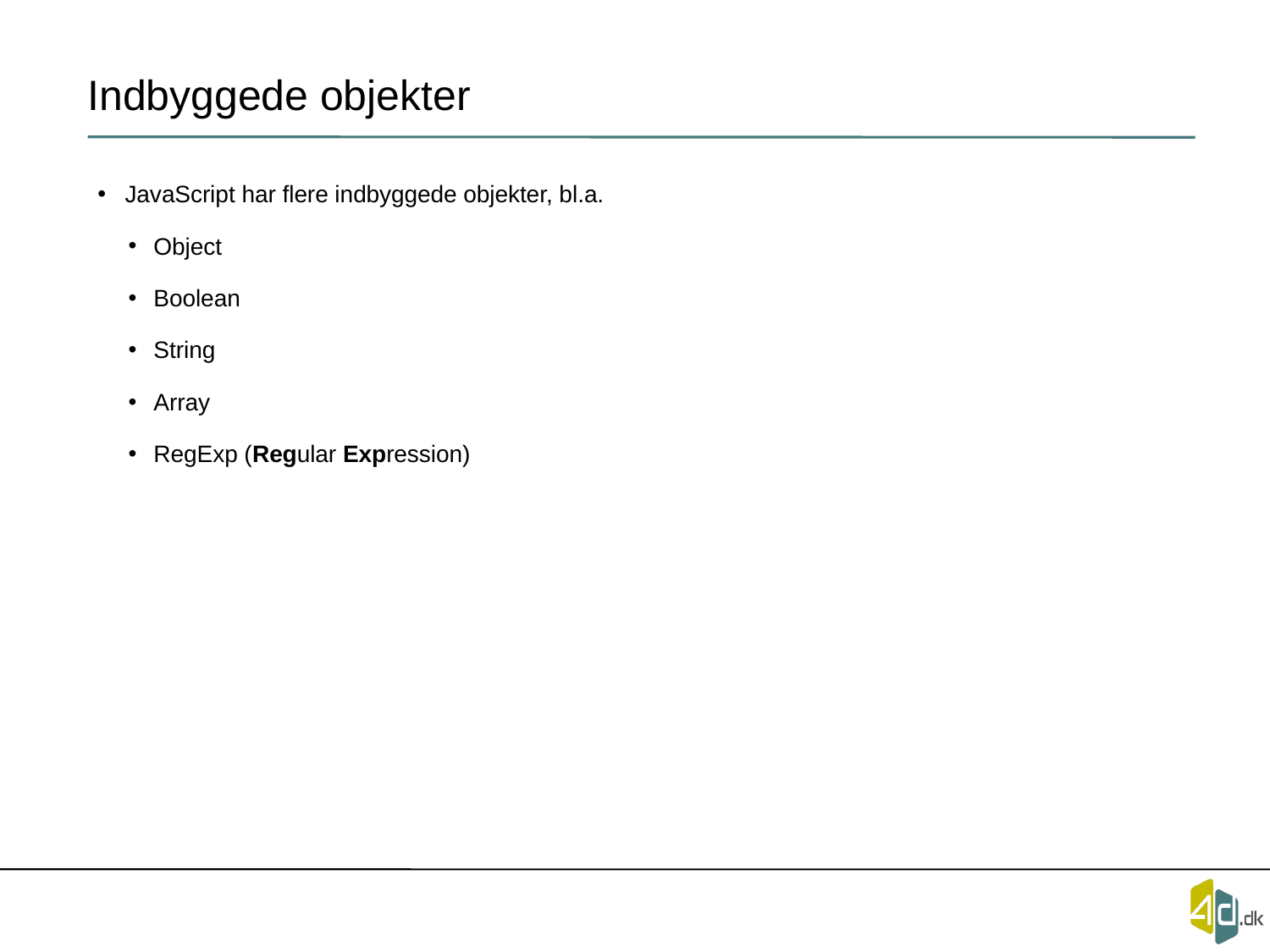

# Indbyggede objekter
JavaScript har flere indbyggede objekter, bl.a.
Object
Boolean
String
Array
RegExp (Regular Expression)